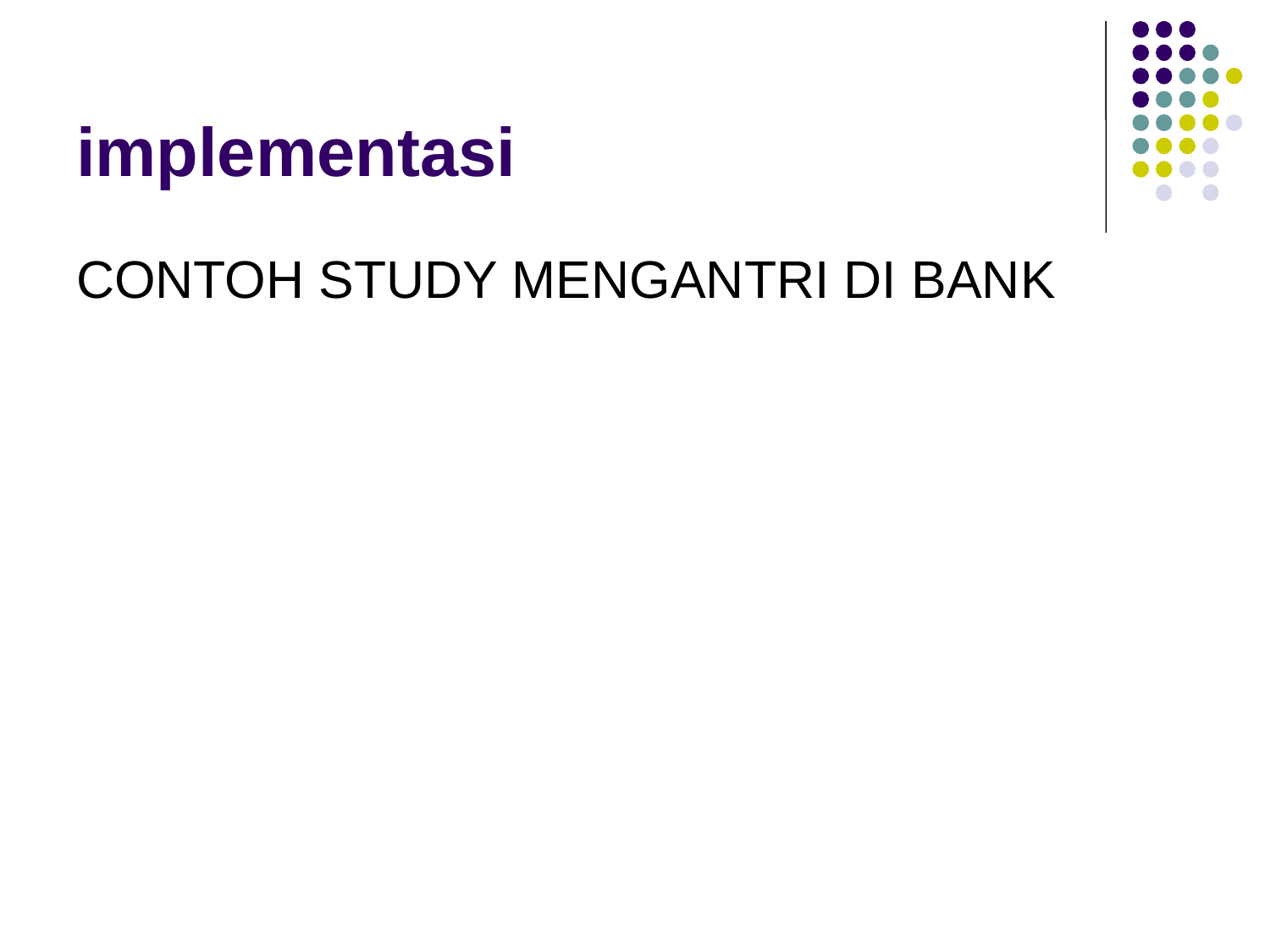

# implementasi
CONTOH STUDY MENGANTRI DI BANK